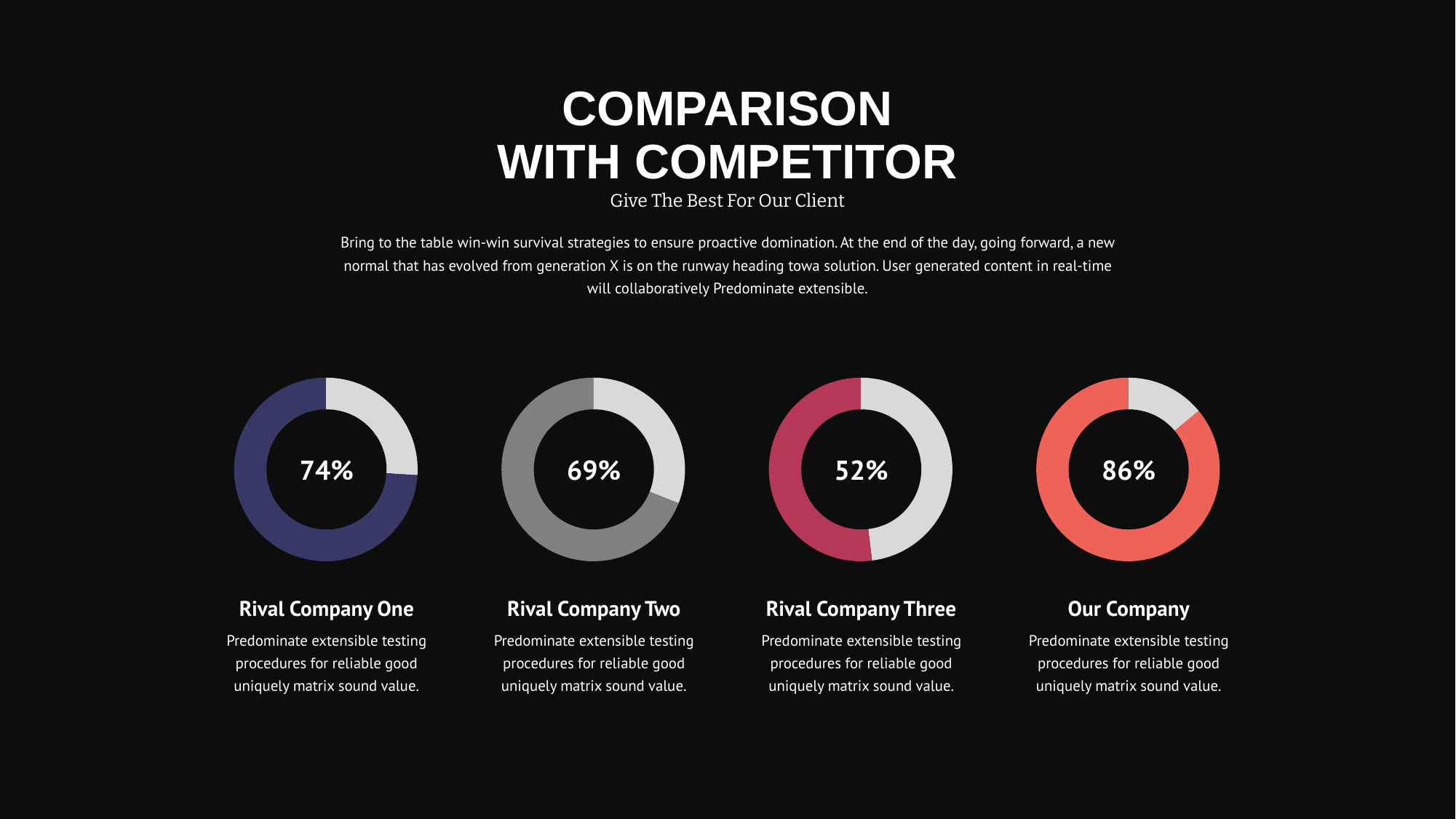

COMPARISON
WITH COMPETITOR
Give The Best For Our Client
Bring to the table win-win survival strategies to ensure proactive domination. At the end of the day, going forward, a new normal that has evolved from generation X is on the runway heading towa solution. User generated content in real-time will collaboratively Predominate extensible.

### Chart

| Category | Sales |
|---|---|
| 1st Qtr | 26.0 |
| 2nd Qtr | 74.0 |

### Chart

| Category | Sales |
|---|---|
| 1st Qtr | 31.0 |
| 2nd Qtr | 69.0 |

### Chart

| Category | Sales |
|---|---|
| 1st Qtr | 48.0 |
| 2nd Qtr | 52.0 |

### Chart

| Category | Sales |
|---|---|
| 1st Qtr | 14.0 |
| 2nd Qtr | 86.0 |

74%
69%
52%
86%
Rival Company One
Rival Company Two
Rival Company Three
Our Company
Predominate extensible testing procedures for reliable good uniquely matrix sound value.
Predominate extensible testing procedures for reliable good uniquely matrix sound value.
Predominate extensible testing procedures for reliable good uniquely matrix sound value.
Predominate extensible testing procedures for reliable good uniquely matrix sound value.